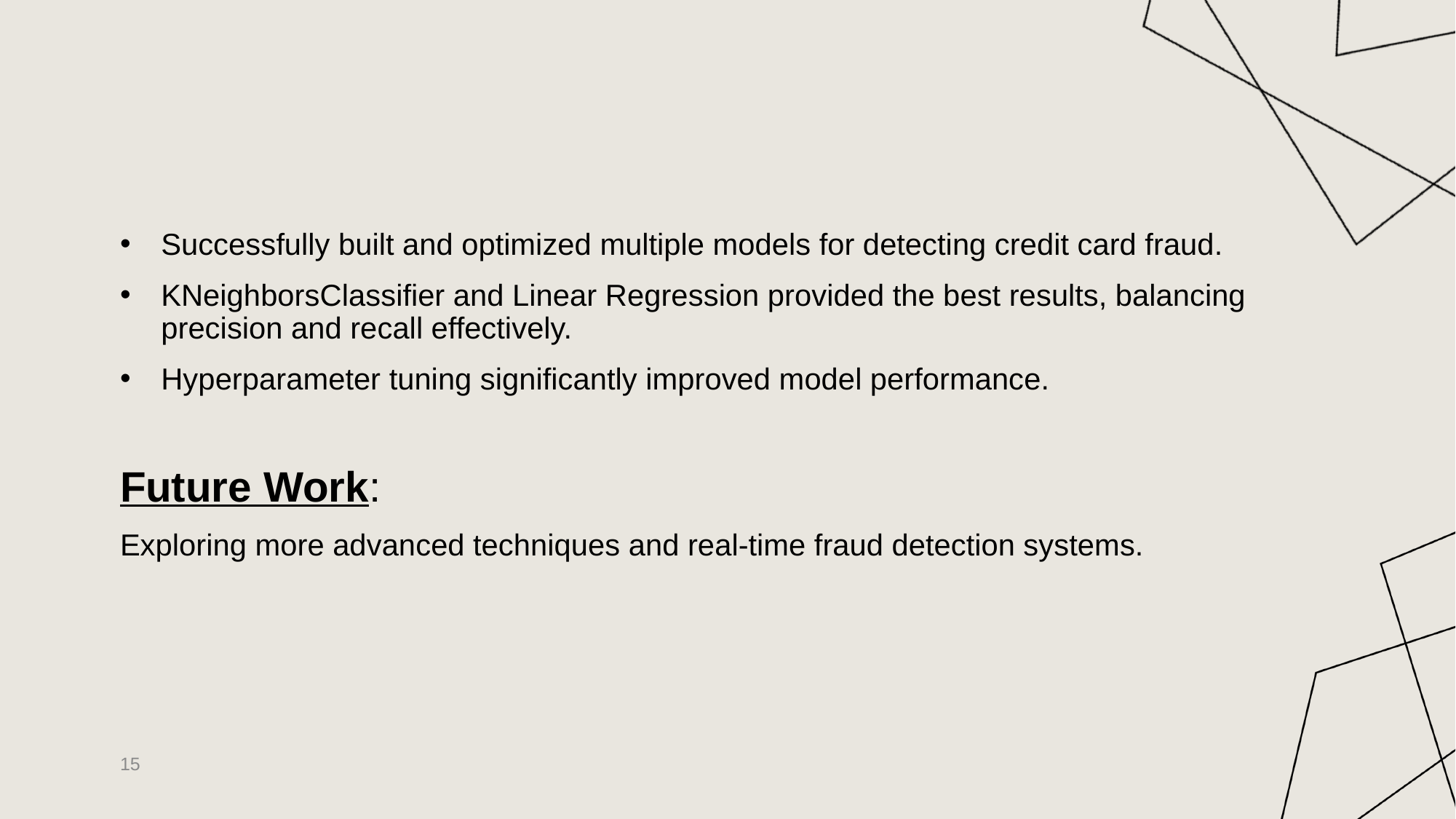

Successfully built and optimized multiple models for detecting credit card fraud.
KNeighborsClassifier and Linear Regression provided the best results, balancing precision and recall effectively.
Hyperparameter tuning significantly improved model performance.

Future Work:
Exploring more advanced techniques and real-time fraud detection systems.
15